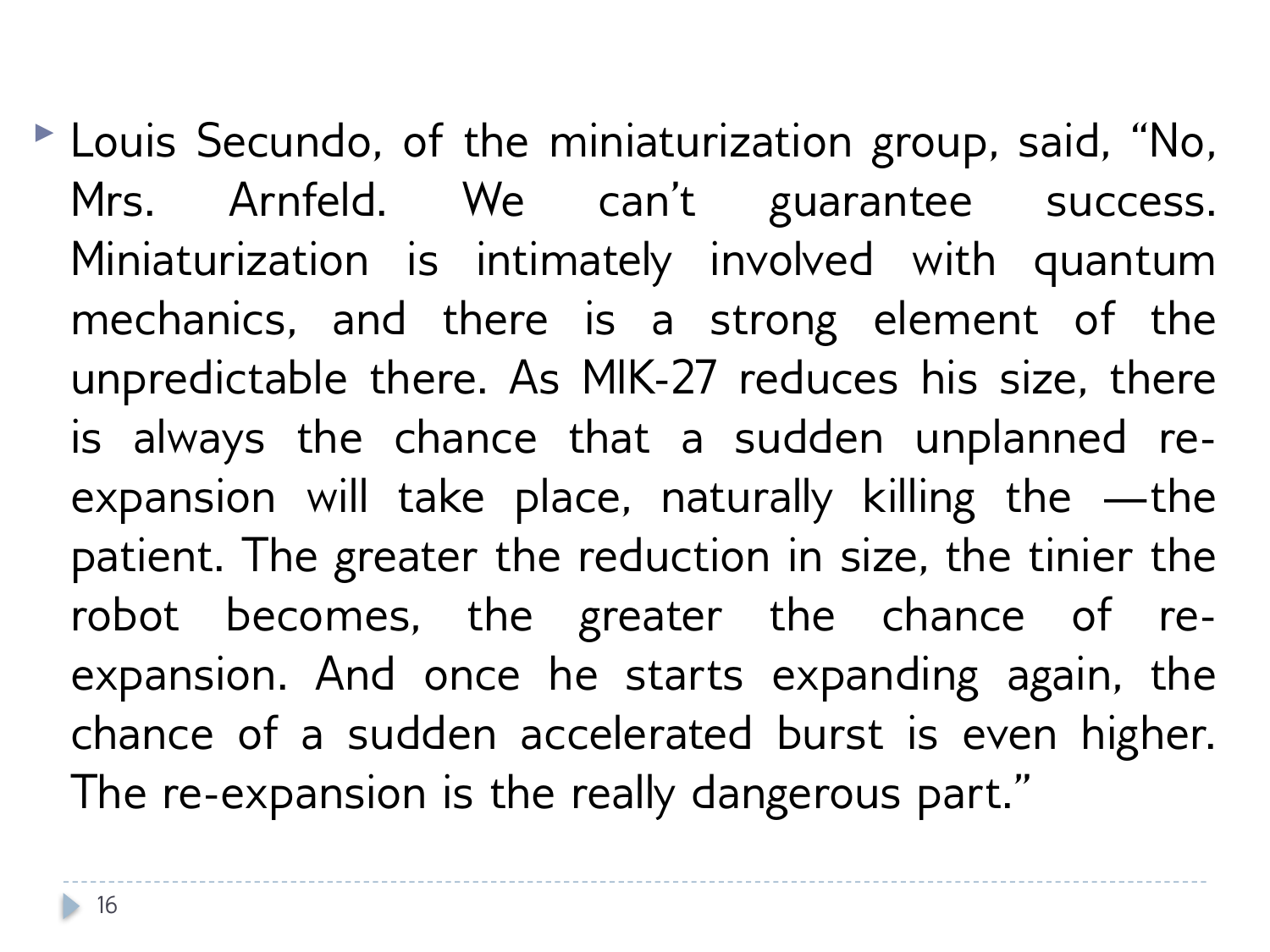

Louis Secundo, of the miniaturization group, said, “No, Mrs. Arnfeld. We can’t guarantee success. Miniaturization is intimately involved with quantum mechanics, and there is a strong element of the unpredictable there. As MIK-27 reduces his size, there is always the chance that a sudden unplanned re-expansion will take place, naturally killing the —the patient. The greater the reduction in size, the tinier the robot becomes, the greater the chance of re-expansion. And once he starts expanding again, the chance of a sudden accelerated burst is even higher. The re-expansion is the really dangerous part.”
16